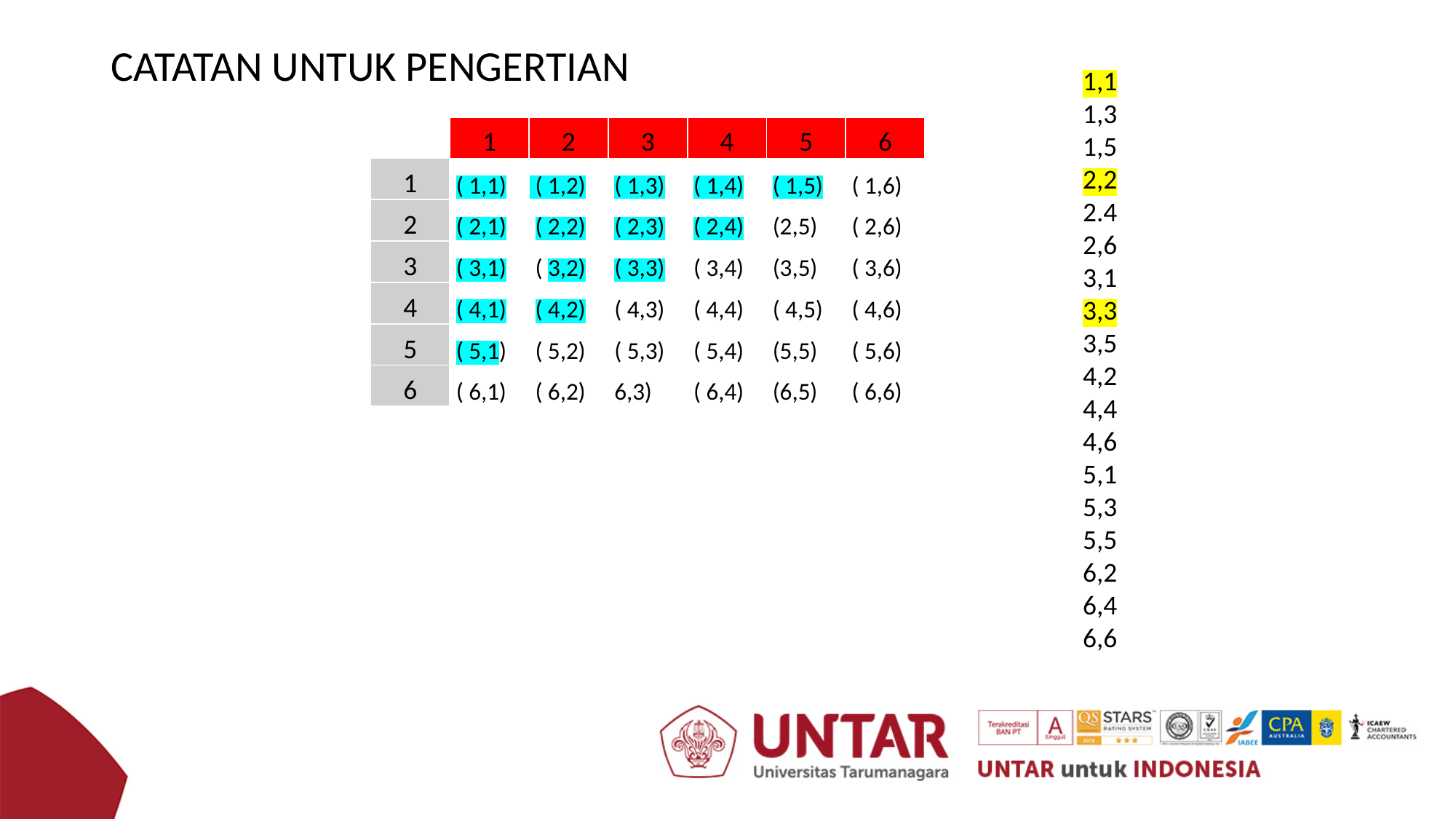

# CATATAN UNTUK PENGERTIAN
1,1
1,3
1,5
2,2
2.4
2,6
3,1
3,3
3,5
4,2
4,4
4,6
5,1
5,3
5,5
6,2
6,4
6,6
|  |  |  |  |  |  |  |  |  |
| --- | --- | --- | --- | --- | --- | --- | --- | --- |
|  |  | 1 | 2 | 3 | 4 | 5 | 6 |  |
|  | 1 | ( 1,1) | ( 1,2) | ( 1,3) | ( 1,4) | ( 1,5) | ( 1,6) |  |
|  | 2 | ( 2,1) | ( 2,2) | ( 2,3) | ( 2,4) | (2,5) | ( 2,6) |  |
|  | 3 | ( 3,1) | ( 3,2) | ( 3,3) | ( 3,4) | (3,5) | ( 3,6) |  |
|  | 4 | ( 4,1) | ( 4,2) | ( 4,3) | ( 4,4) | ( 4,5) | ( 4,6) |  |
|  | 5 | ( 5,1) | ( 5,2) | ( 5,3) | ( 5,4) | (5,5) | ( 5,6) |  |
|  | 6 | ( 6,1) | ( 6,2) | 6,3) | ( 6,4) | (6,5) | ( 6,6) |  |
|  |  |  |  |  |  |  |  |  |